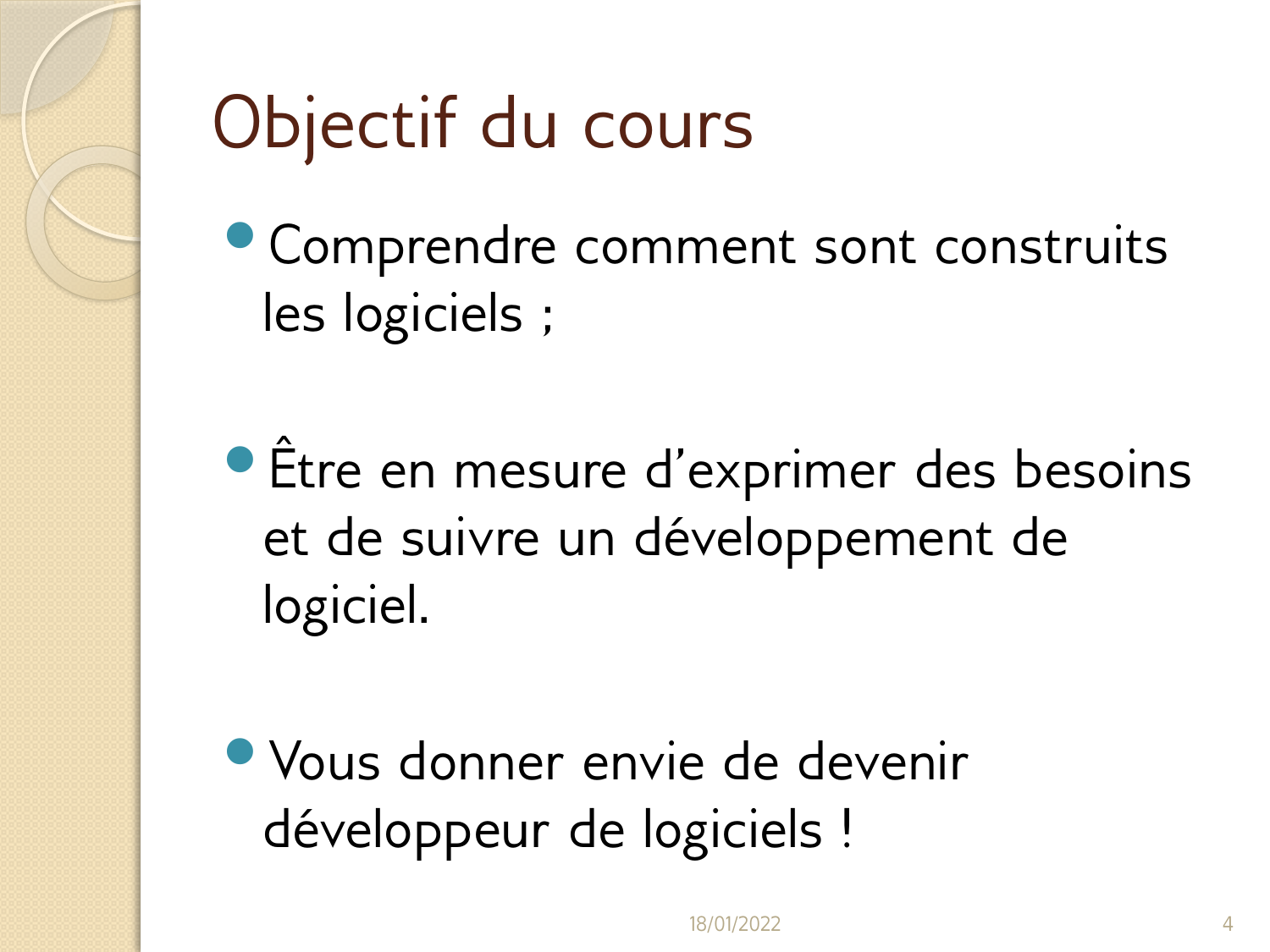

# Objectif du cours
Comprendre comment sont construits les logiciels ;

Être en mesure d’exprimer des besoins et de suivre un développement de logiciel.

Vous donner envie de devenir développeur de logiciels !
18/01/2022

4